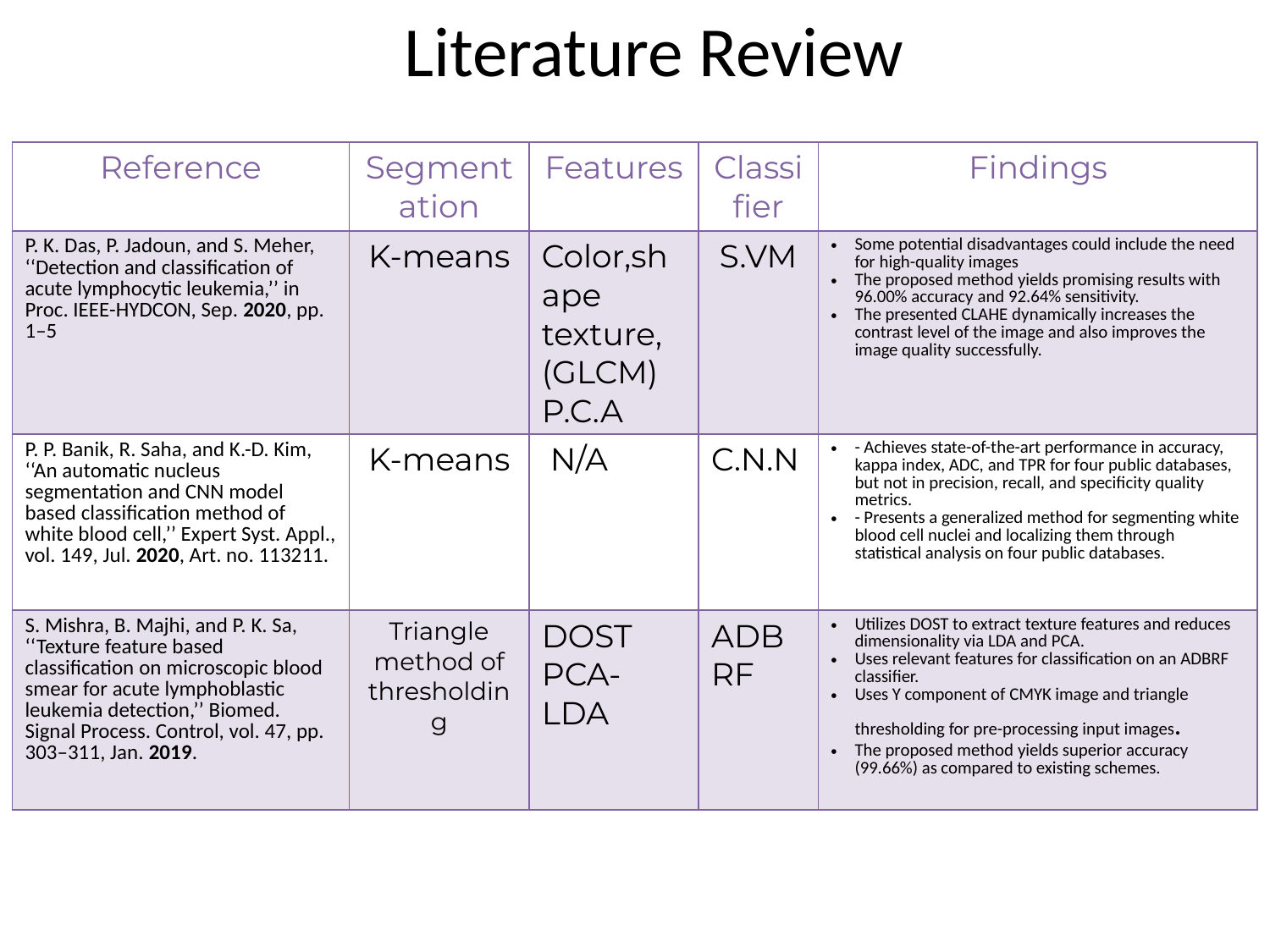

Literature Review
| Reference | Segmentation | Features | Classifier | Findings |
| --- | --- | --- | --- | --- |
| P. K. Das, P. Jadoun, and S. Meher, ‘‘Detection and classification of acute lymphocytic leukemia,’’ in Proc. IEEE-HYDCON, Sep. 2020, pp. 1–5 | K-means | Color,shape texture, (GLCM) P.C.A | S.VM | Some potential disadvantages could include the need for high-quality images The proposed method yields promising results with 96.00% accuracy and 92.64% sensitivity. The presented CLAHE dynamically increases the contrast level of the image and also improves the image quality successfully. |
| P. P. Banik, R. Saha, and K.-D. Kim, ‘‘An automatic nucleus segmentation and CNN model based classification method of white blood cell,’’ Expert Syst. Appl., vol. 149, Jul. 2020, Art. no. 113211. | K-means | N/A | C.N.N | - Achieves state-of-the-art performance in accuracy, kappa index, ADC, and TPR for four public databases, but not in precision, recall, and specificity quality metrics. - Presents a generalized method for segmenting white blood cell nuclei and localizing them through statistical analysis on four public databases. |
| S. Mishra, B. Majhi, and P. K. Sa, ‘‘Texture feature based classification on microscopic blood smear for acute lymphoblastic leukemia detection,’’ Biomed. Signal Process. Control, vol. 47, pp. 303–311, Jan. 2019. | Triangle method of thresholding | DOST PCA-LDA | ADBRF | Utilizes DOST to extract texture features and reduces dimensionality via LDA and PCA. Uses relevant features for classification on an ADBRF classifier. Uses Y component of CMYK image and triangle thresholding for pre-processing input images. The proposed method yields superior accuracy (99.66%) as compared to existing schemes. |